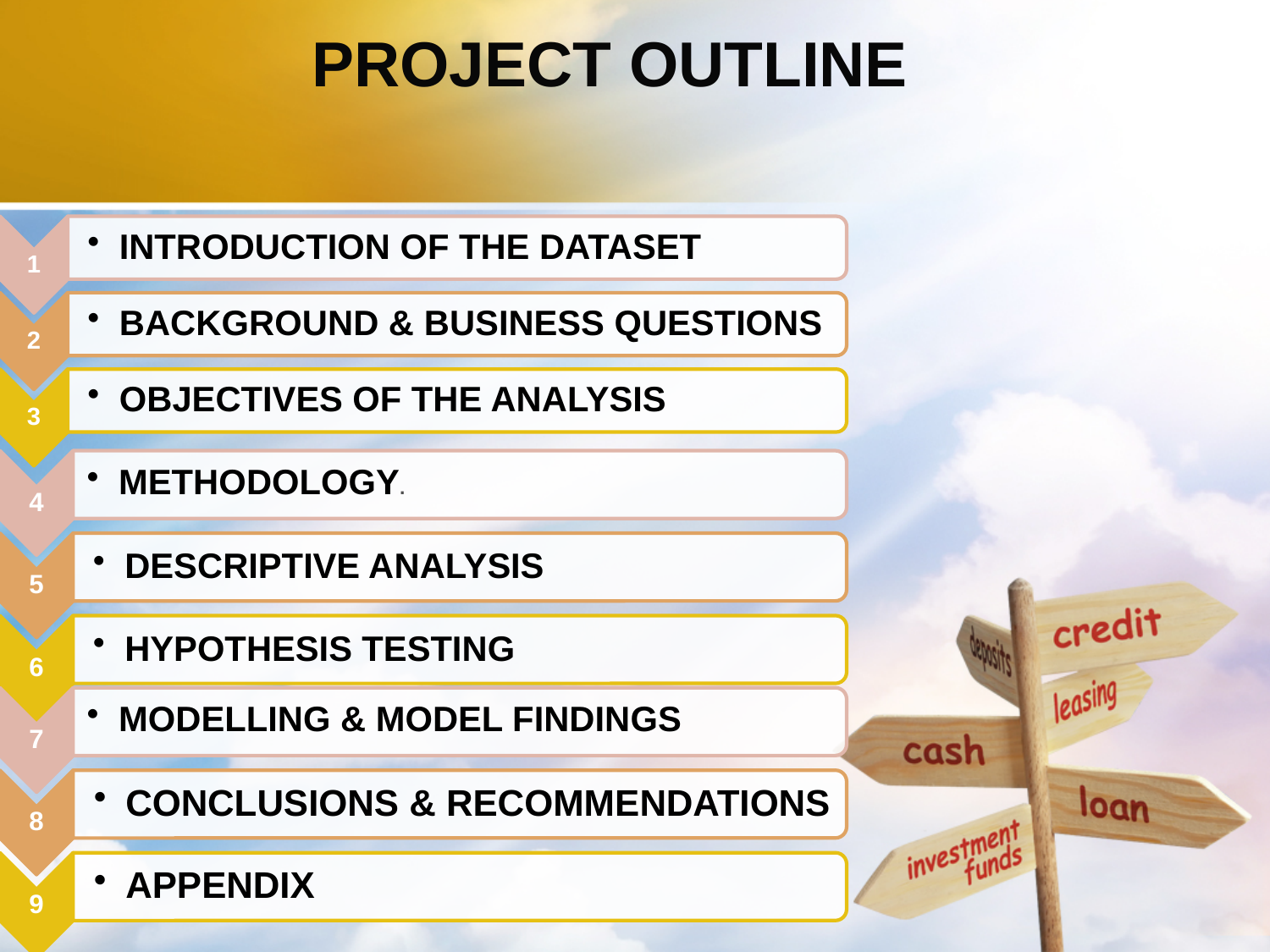

# PROJECT OUTLINE
1
INTRODUCTION OF THE DATASET
2
BACKGROUND & BUSINESS QUESTIONS
3
OBJECTIVES OF THE ANALYSIS
4

METHODOLOGY.

5
DESCRIPTIVE ANALYSIS
6
HYPOTHESIS TESTING
7

MODELLING & MODEL FINDINGS

8
CONCLUSIONS & RECOMMENDATIONS
9
APPENDIX